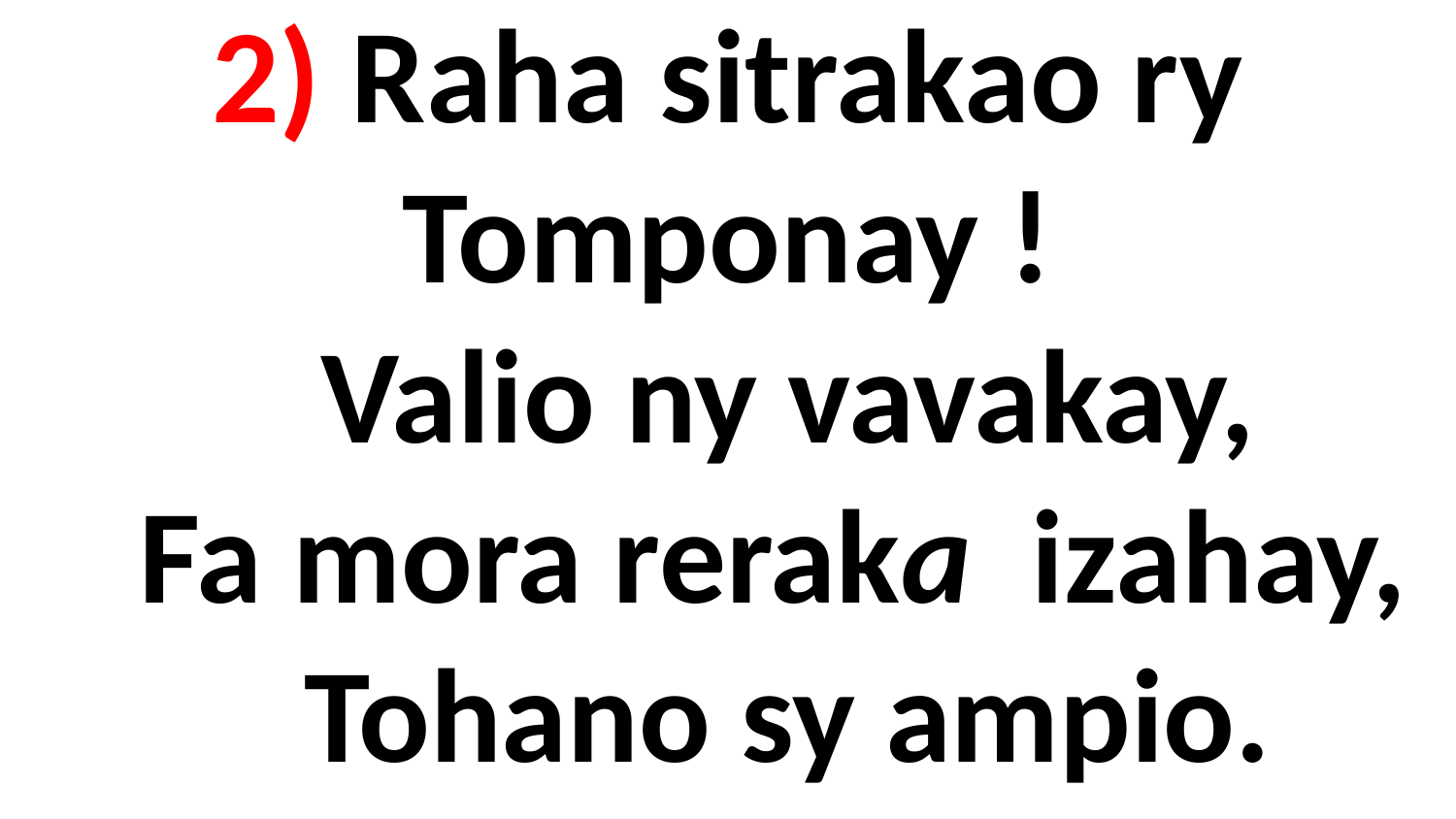

# 2) Raha sitrakao ry Tomponay ! Valio ny vavakay, Fa mora reraka  izahay, Tohano sy ampio.